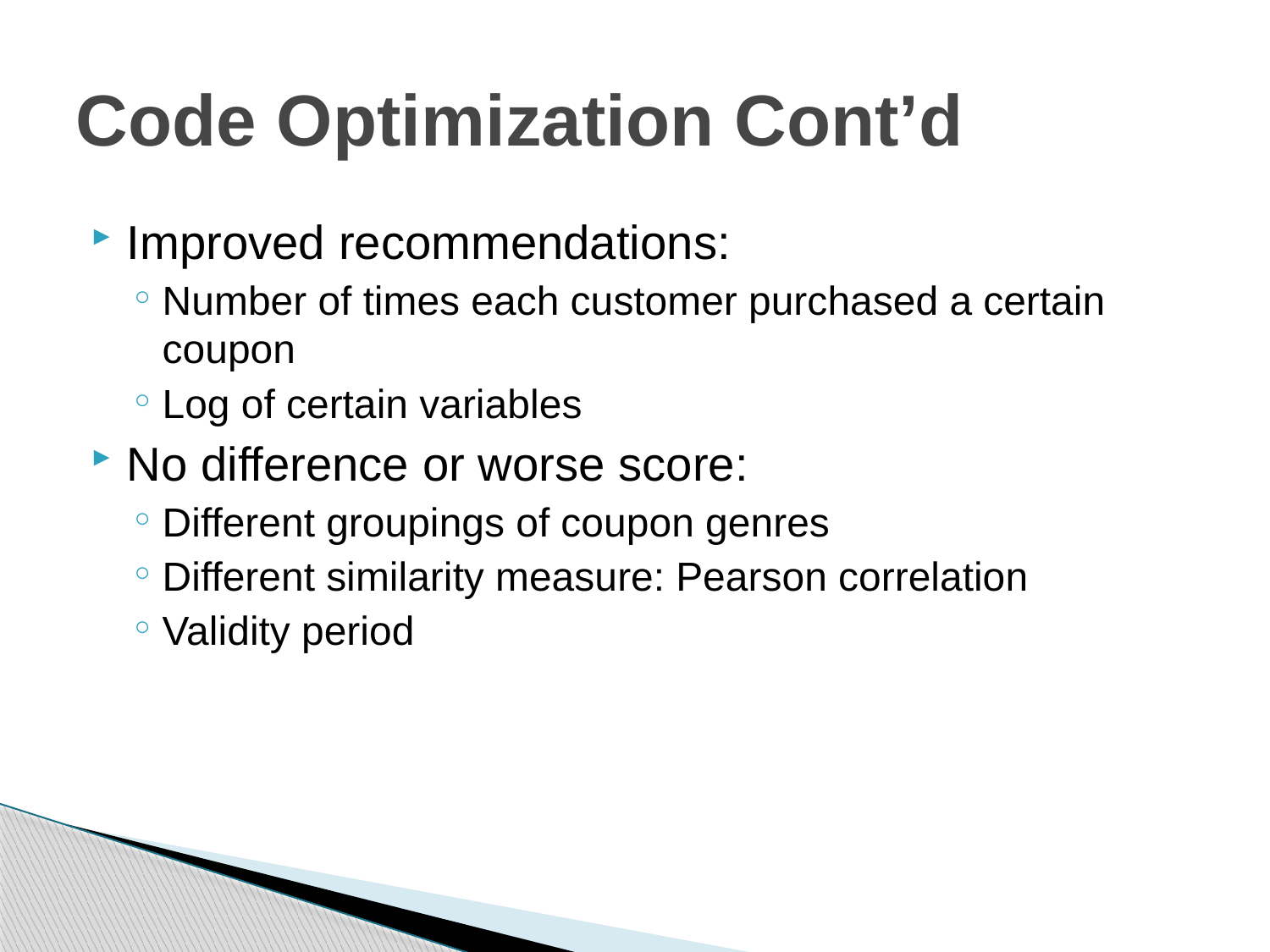

# Code Optimization Cont’d
Improved recommendations:
Number of times each customer purchased a certain coupon
Log of certain variables
No difference or worse score:
Different groupings of coupon genres
Different similarity measure: Pearson correlation
Validity period